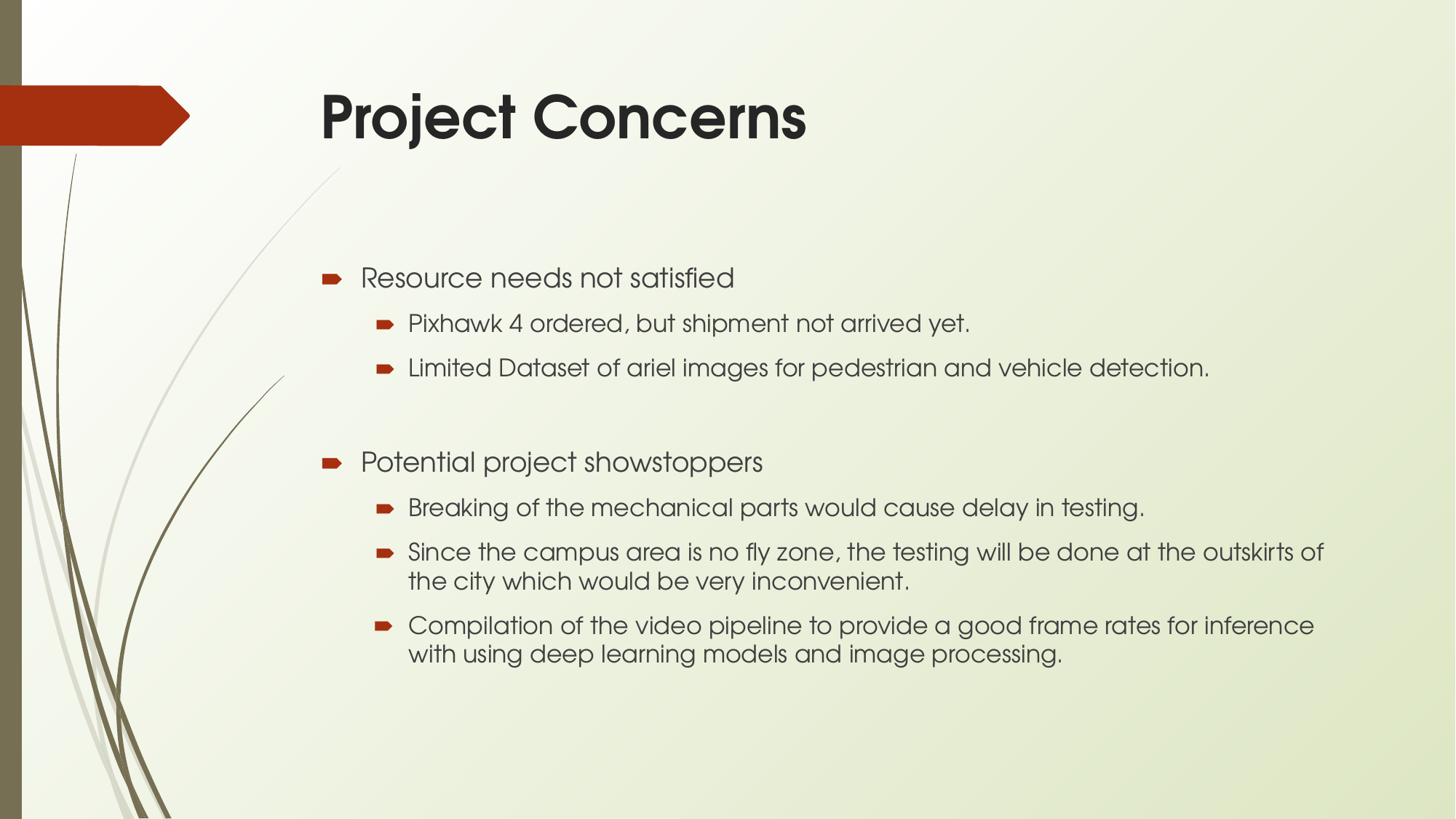

# Project Concerns
Resource needs not satisfied
Pixhawk 4 ordered, but shipment not arrived yet.
Limited Dataset of ariel images for pedestrian and vehicle detection.

Potential project showstoppers
Breaking of the mechanical parts would cause delay in testing.
Since the campus area is no fly zone, the testing will be done at the outskirts of the city which would be very inconvenient.
Compilation of the video pipeline to provide a good frame rates for inference with using deep learning models and image processing.